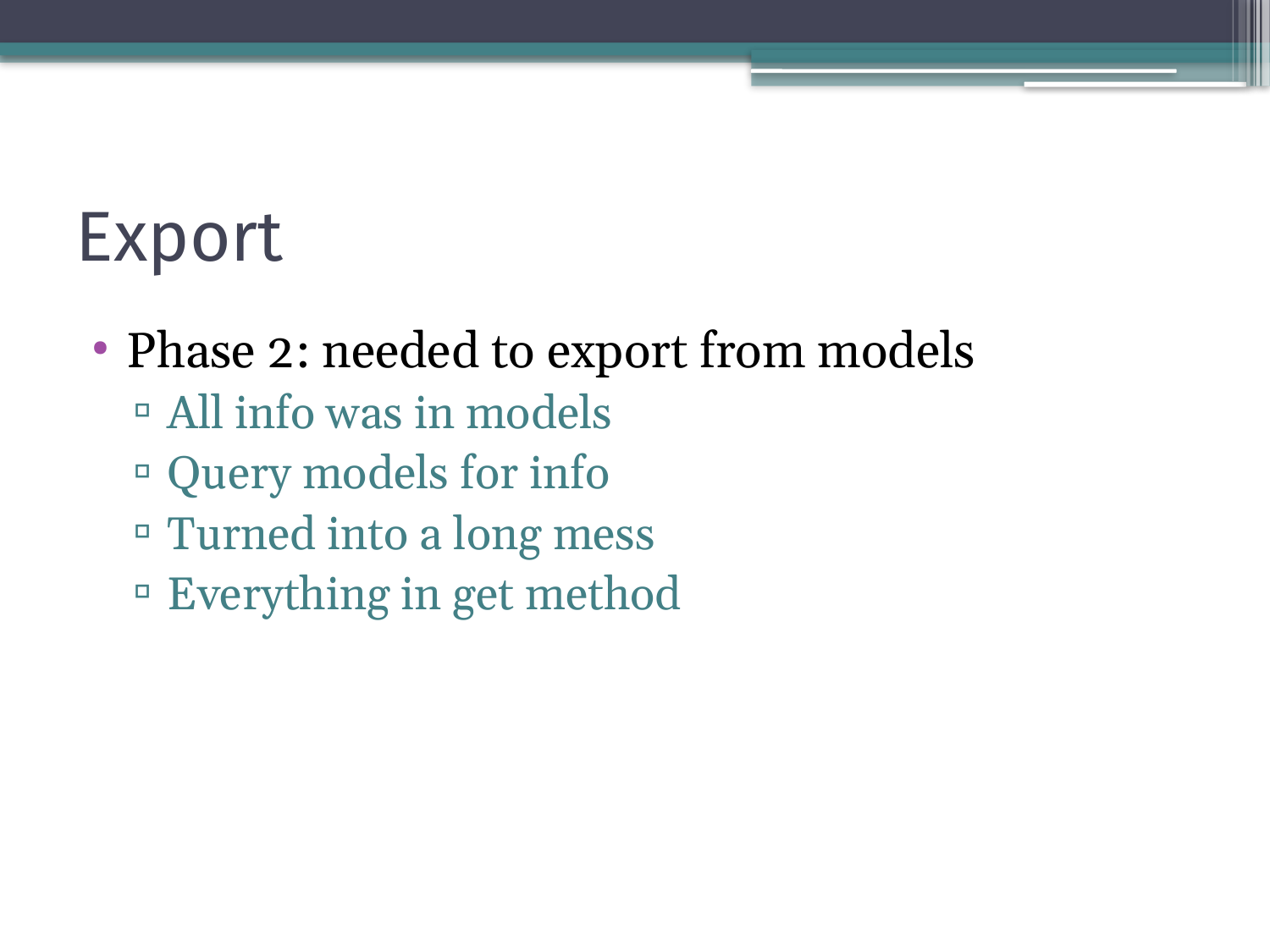

# Export
Phase 2: needed to export from models
All info was in models
Query models for info
Turned into a long mess
Everything in get method